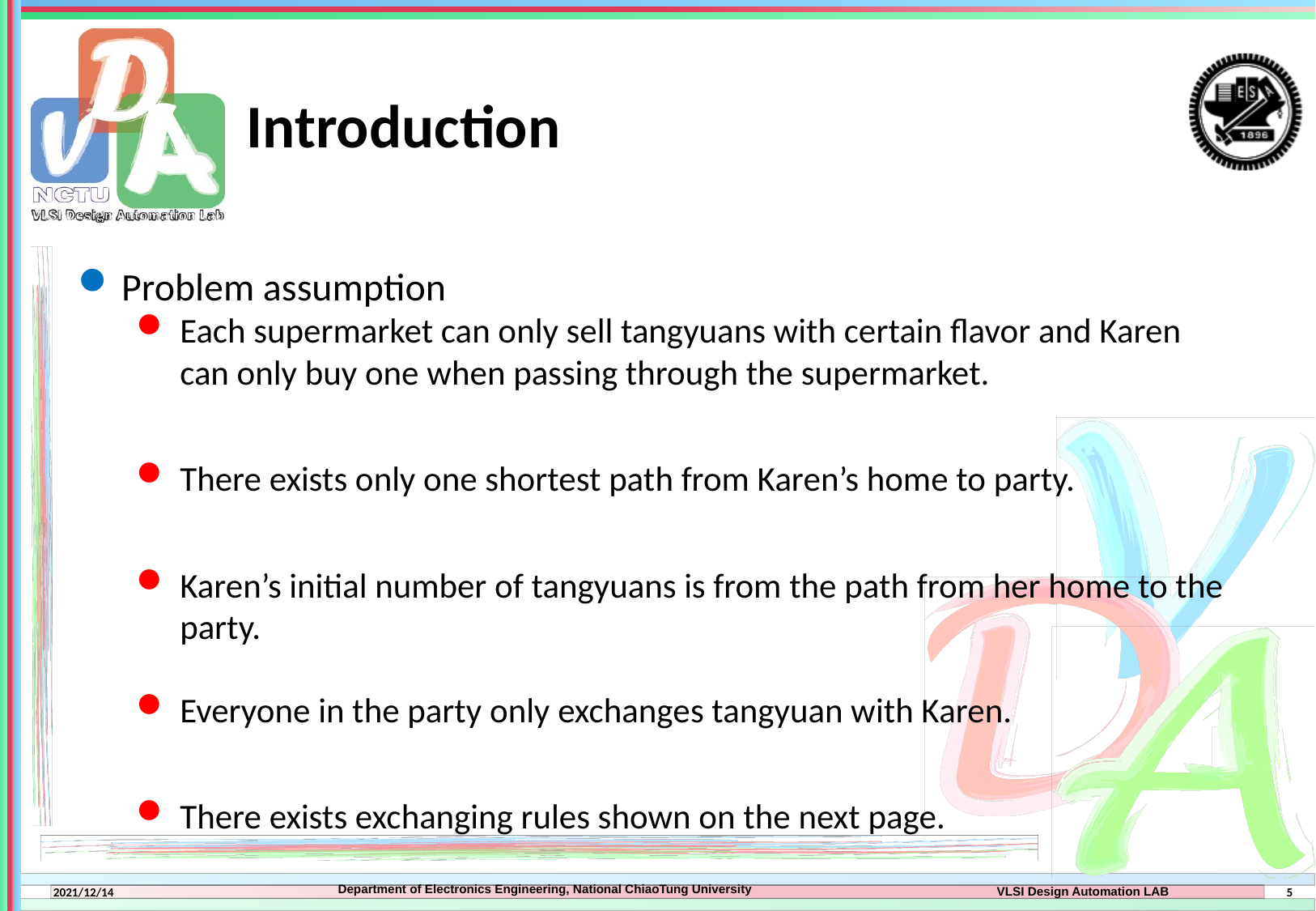

# Introduction
Problem assumption
Each supermarket can only sell tangyuans with certain flavor and Karen can only buy one when passing through the supermarket.

There exists only one shortest path from Karen’s home to party.

Karen’s initial number of tangyuans is from the path from her home to the party.

Everyone in the party only exchanges tangyuan with Karen.

There exists exchanging rules shown on the next page.

5
2021/12/14